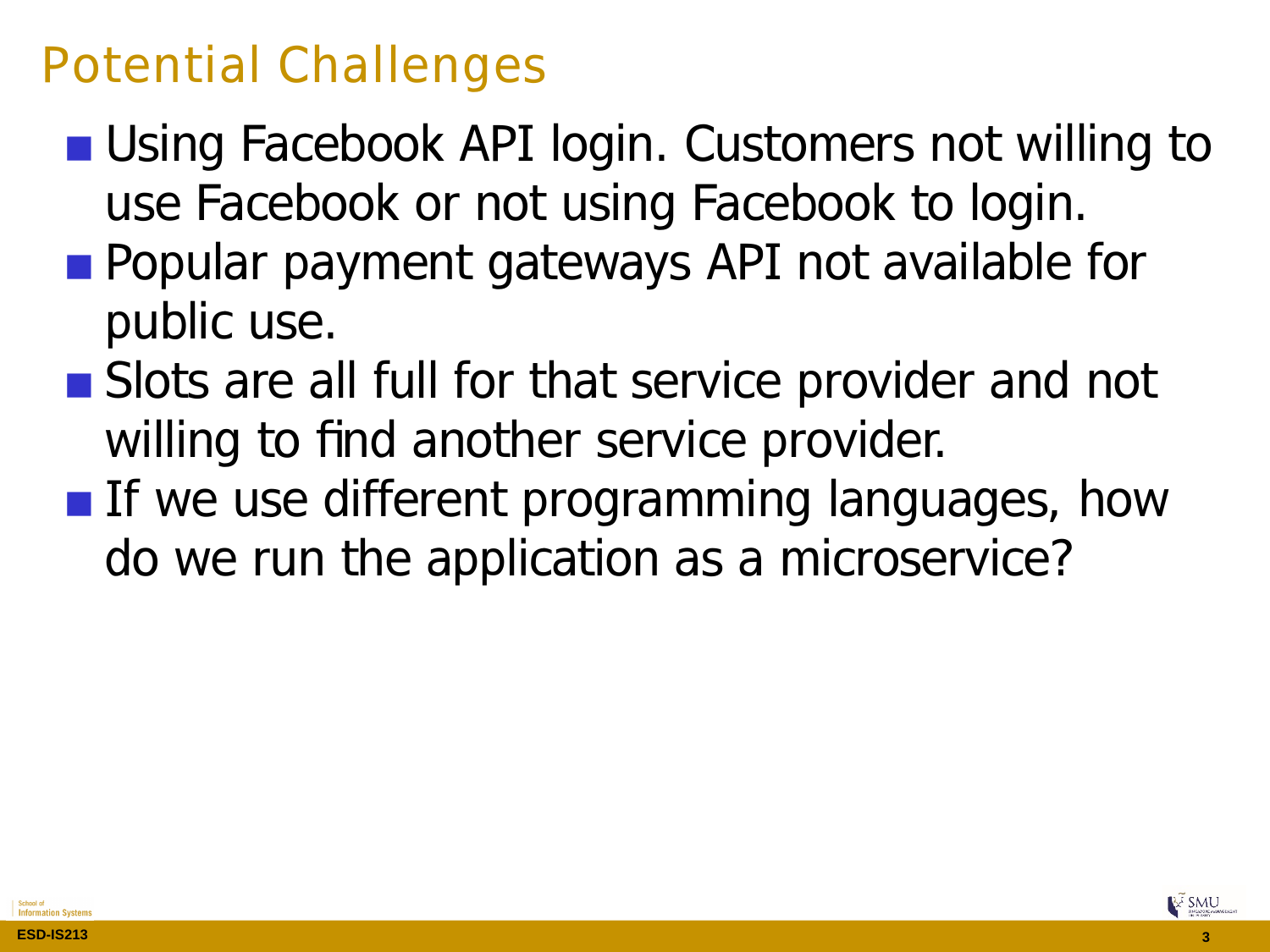

# Potential Challenges
Using Facebook API login. Customers not willing to use Facebook or not using Facebook to login.
Popular payment gateways API not available for public use.
Slots are all full for that service provider and not willing to find another service provider.
If we use different programming languages, how do we run the application as a microservice?
3